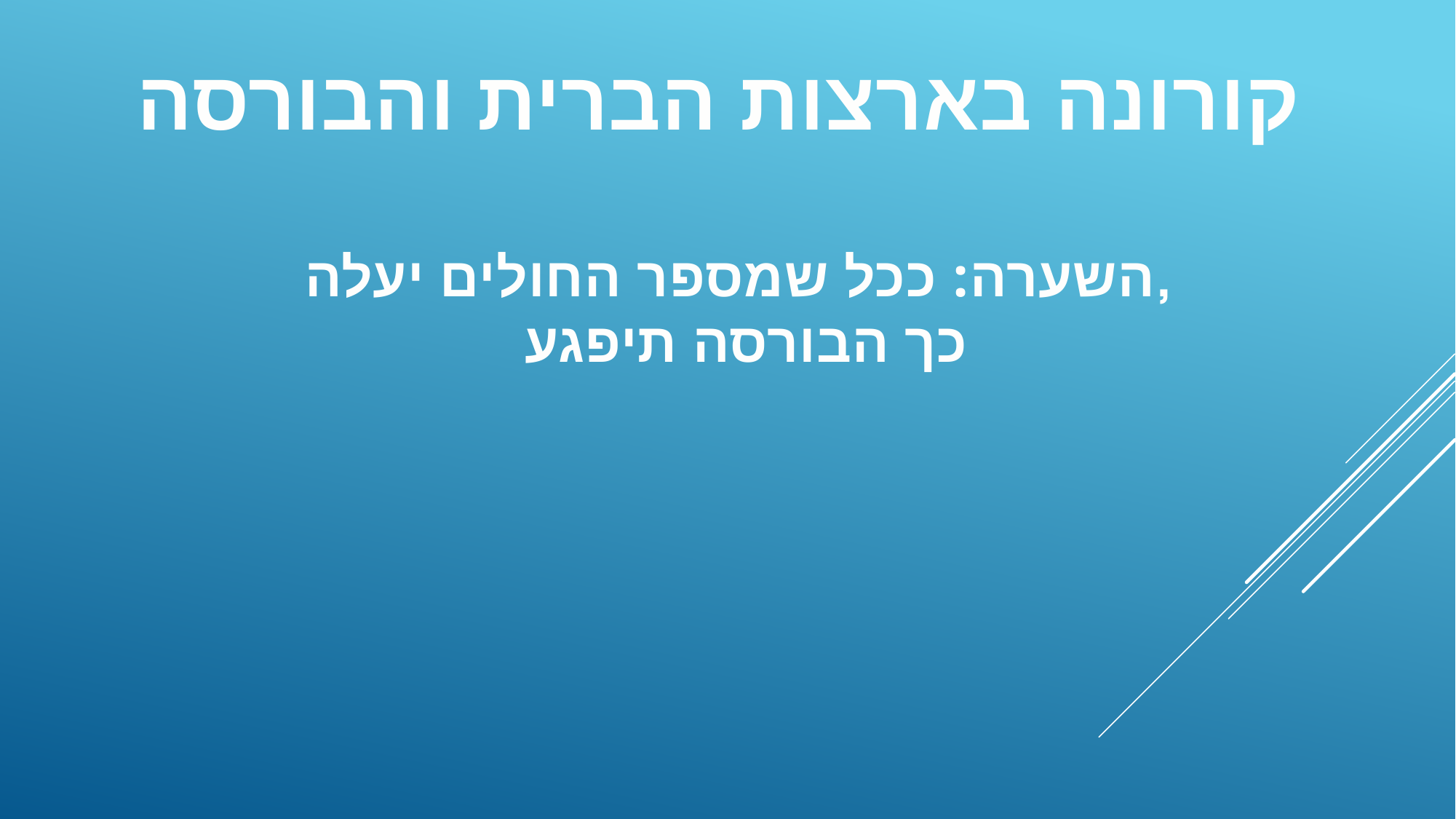

קורונה בארצות הברית והבורסה
השערה: ככל שמספר החולים יעלה,
כך הבורסה תיפגע